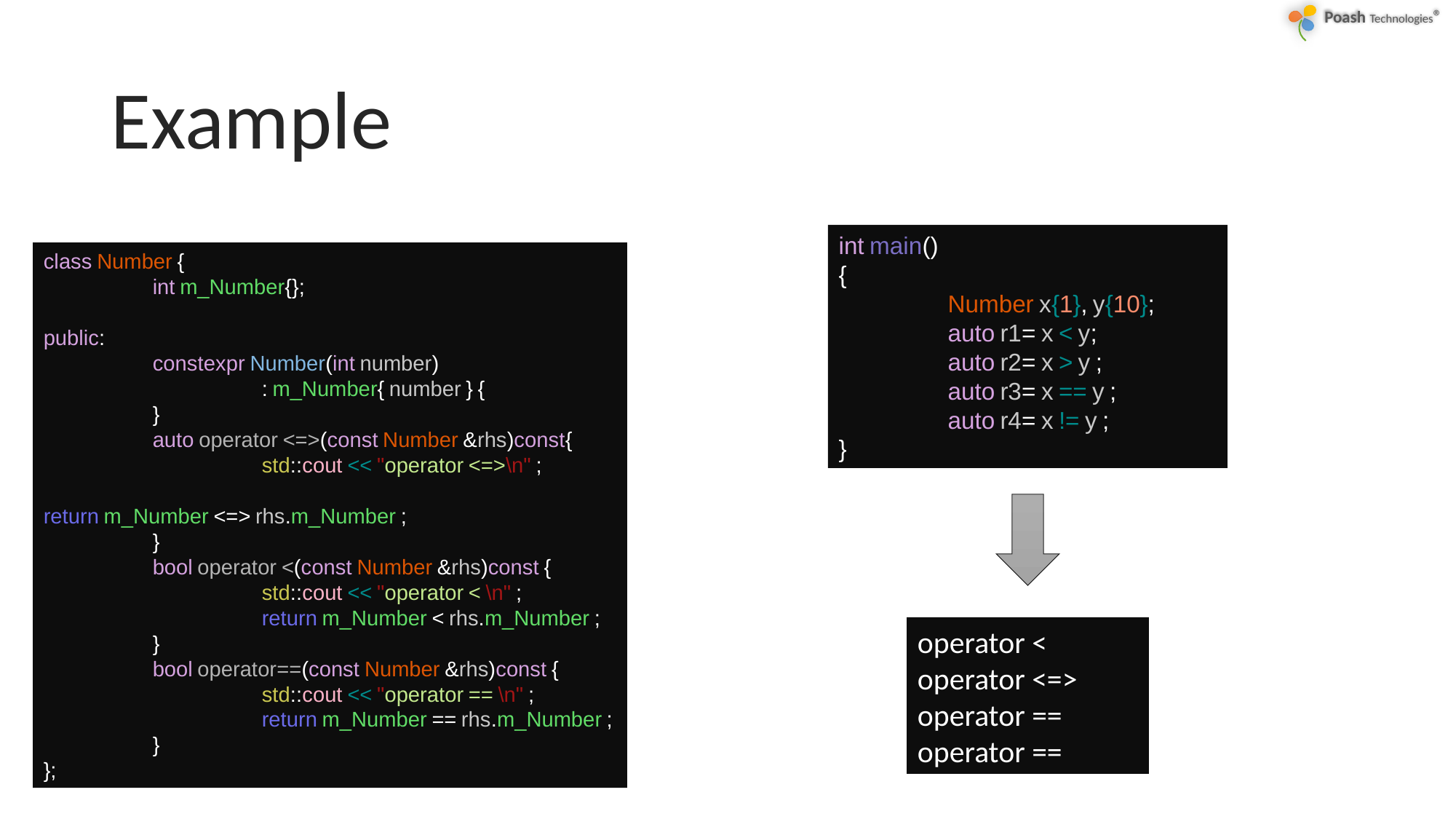

# Example
int main()
{
	Number x{1}, y{10};
	auto r1= x < y;
	auto r2= x > y ;
	auto r3= x == y ;
	auto r4= x != y ;
}
class Number {
	int m_Number{};

public:
	constexpr Number(int number)
		: m_Number{ number } {
	}
	auto operator <=>(const Number &rhs)const{
		std::cout << "operator <=>\n" ;
		return m_Number <=> rhs.m_Number ;
	}
	bool operator <(const Number &rhs)const {
		std::cout << "operator < \n" ;
		return m_Number < rhs.m_Number ;
	}
	bool operator==(const Number &rhs)const {
		std::cout << "operator == \n" ;
		return m_Number == rhs.m_Number ;
	}
};

operator <
operator <=>
operator ==
operator ==